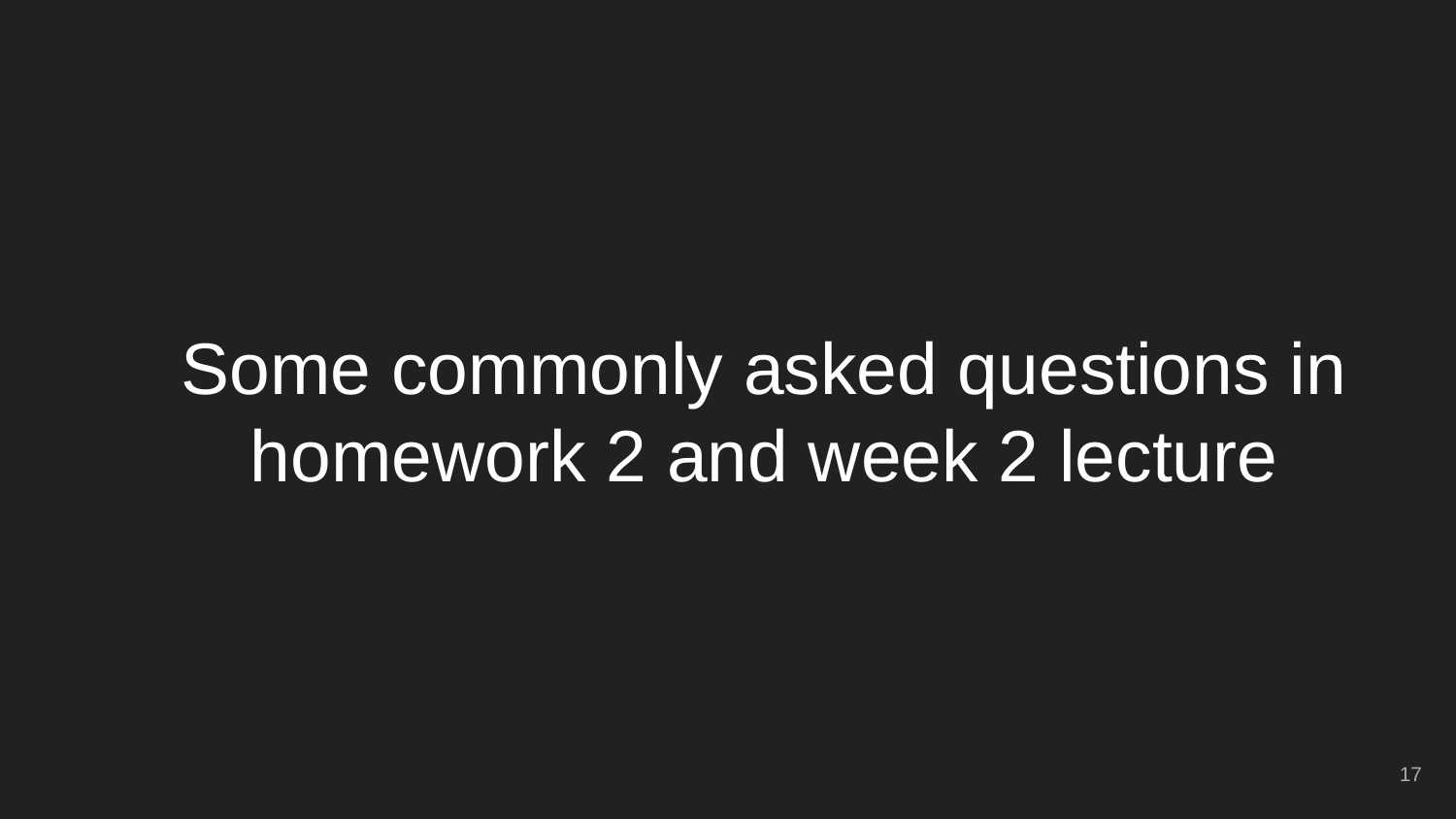

# Some commonly asked questions in homework 2 and week 2 lecture
17